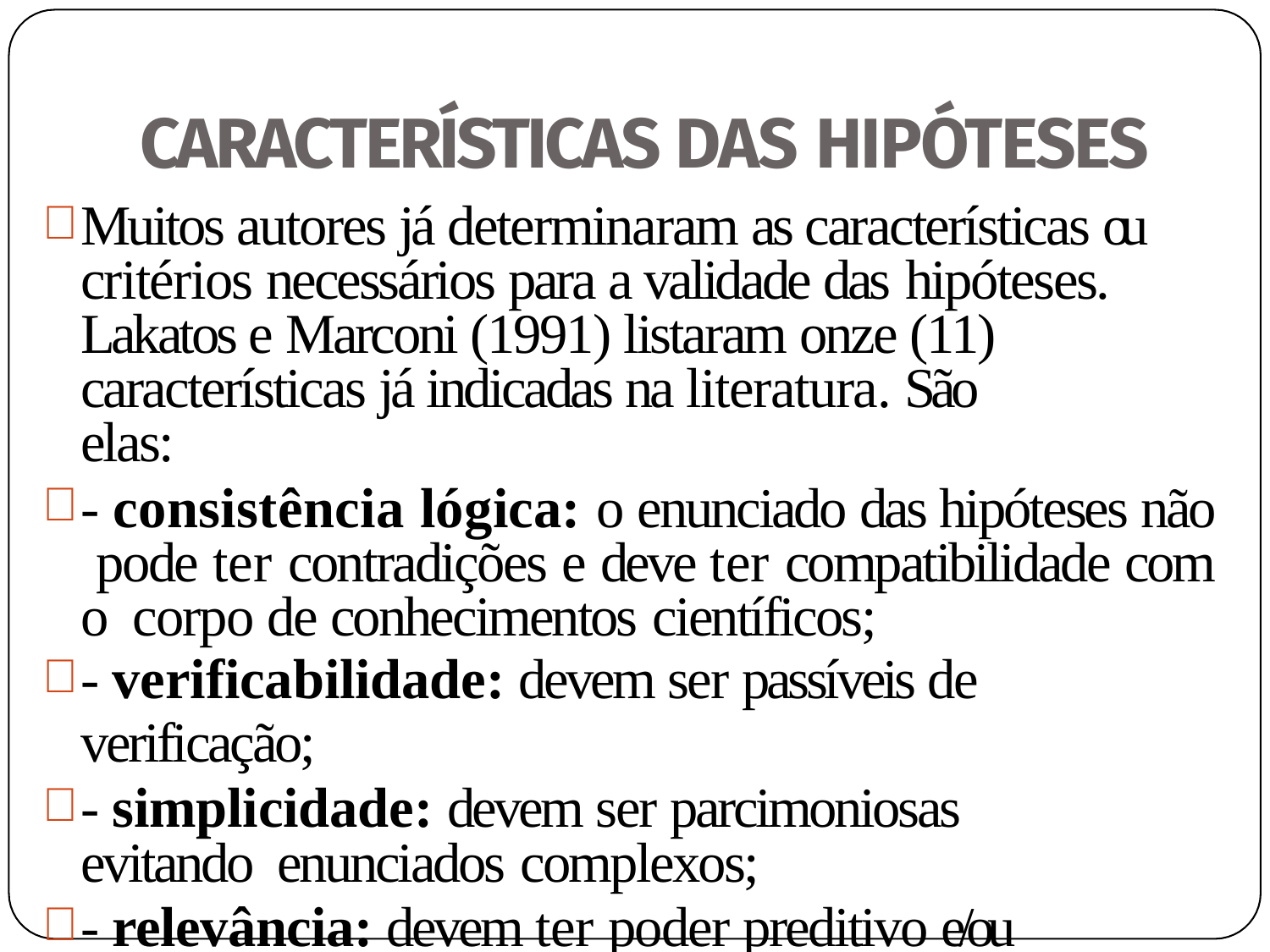

# CARACTERÍSTICAS DAS HIPÓTESES
Muitos autores já determinaram as características ou  critérios necessários para a validade das hipóteses.
Lakatos e Marconi (1991) listaram onze (11)  características já indicadas na literatura. São elas:
- consistência lógica: o enunciado das hipóteses não  pode ter contradições e deve ter compatibilidade com o  corpo de conhecimentos científicos;
- verificabilidade: devem ser passíveis de verificação;
- simplicidade: devem ser parcimoniosas evitando  enunciados complexos;
- relevância: devem ter poder preditivo e/ou  explicativo;